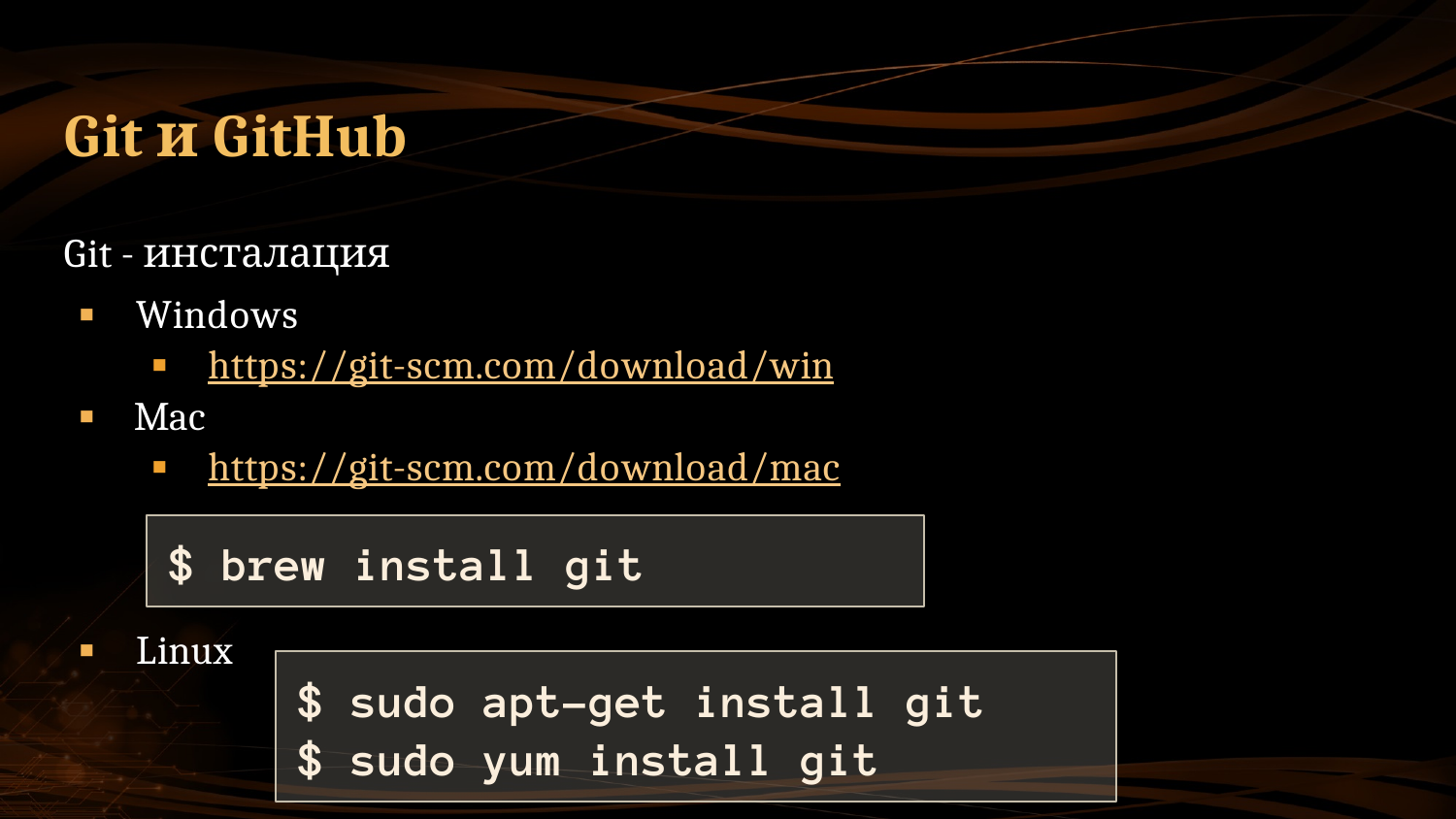

# Git и GitHub
Git - инсталация
Windows
https://git-scm.com/download/win
Mac
https://git-scm.com/download/mac

Linux

$ brew install git
$ sudo apt-get install git
$ sudo yum install git